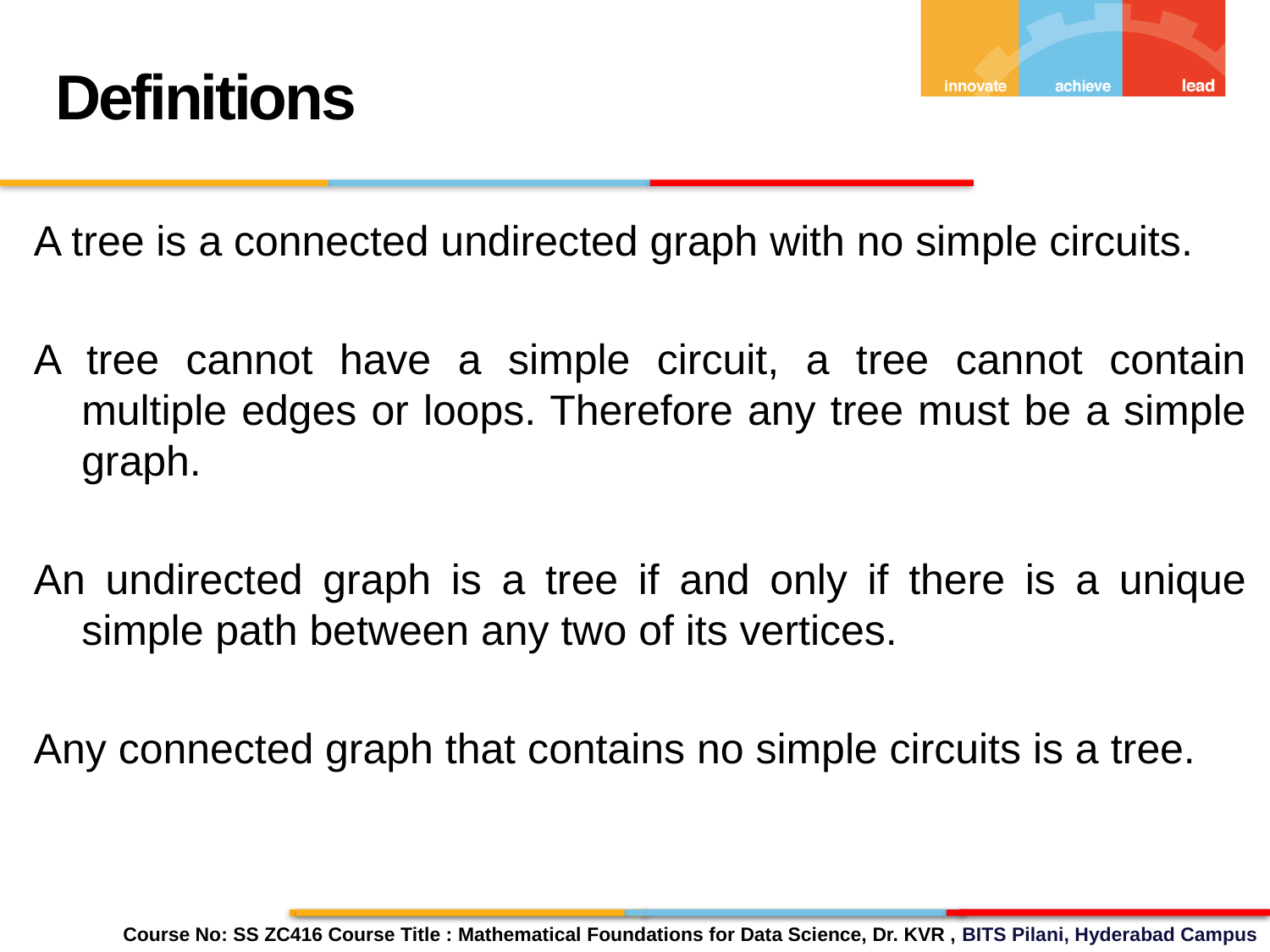

Definitions
A tree is a connected undirected graph with no simple circuits.

A tree cannot have a simple circuit, a tree cannot contain multiple edges or loops. Therefore any tree must be a simple graph.

An undirected graph is a tree if and only if there is a unique simple path between any two of its vertices.

Any connected graph that contains no simple circuits is a tree.